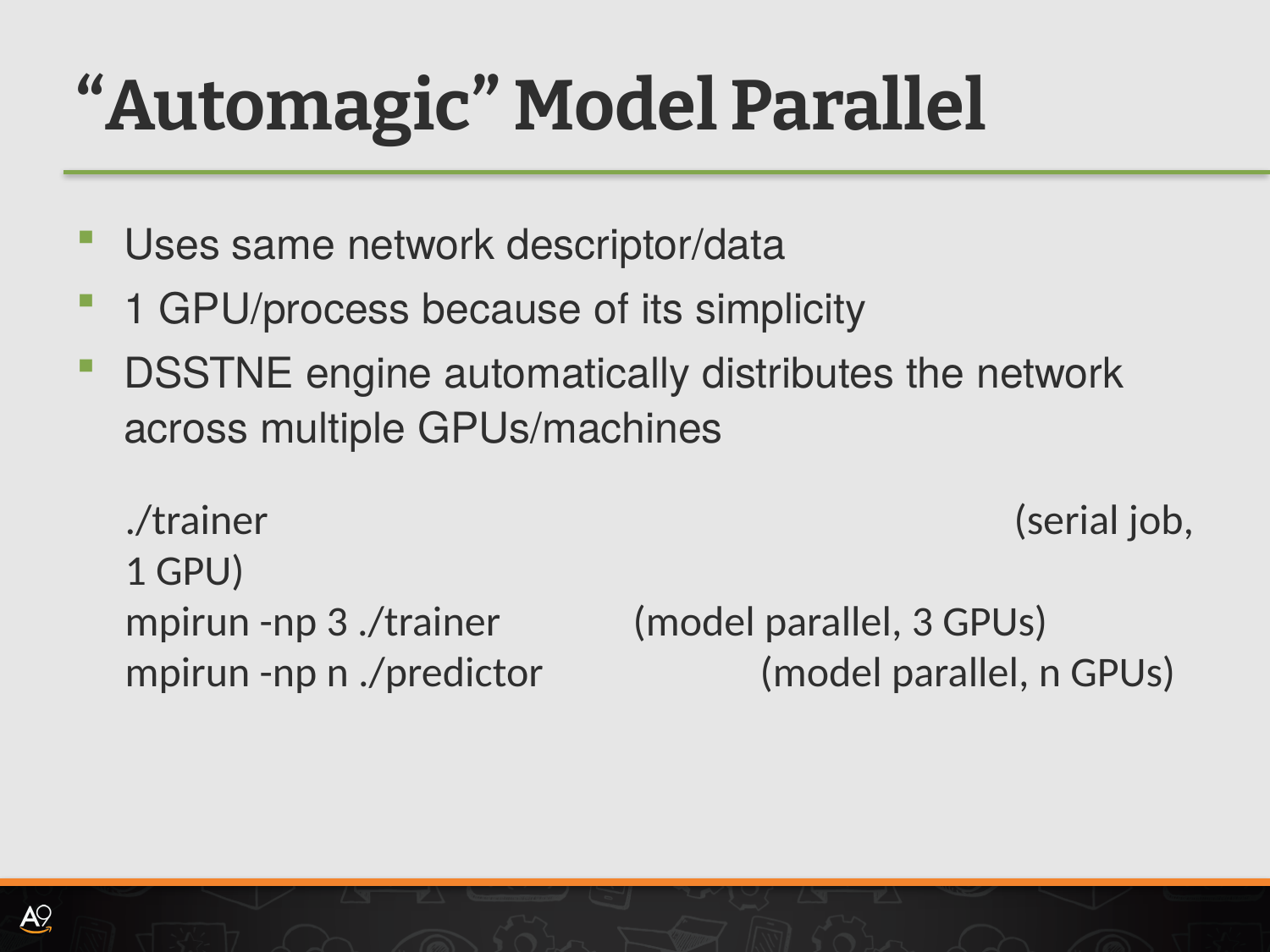

# “Automagic” Model Parallel
Uses same network descriptor/data
1 GPU/process because of its simplicity
DSSTNE engine automatically distributes the network across multiple GPUs/machines

./trainer 						(serial job, 1 GPU)
mpirun -np 3 ./trainer		(model parallel, 3 GPUs)
mpirun -np n ./predictor		(model parallel, n GPUs)